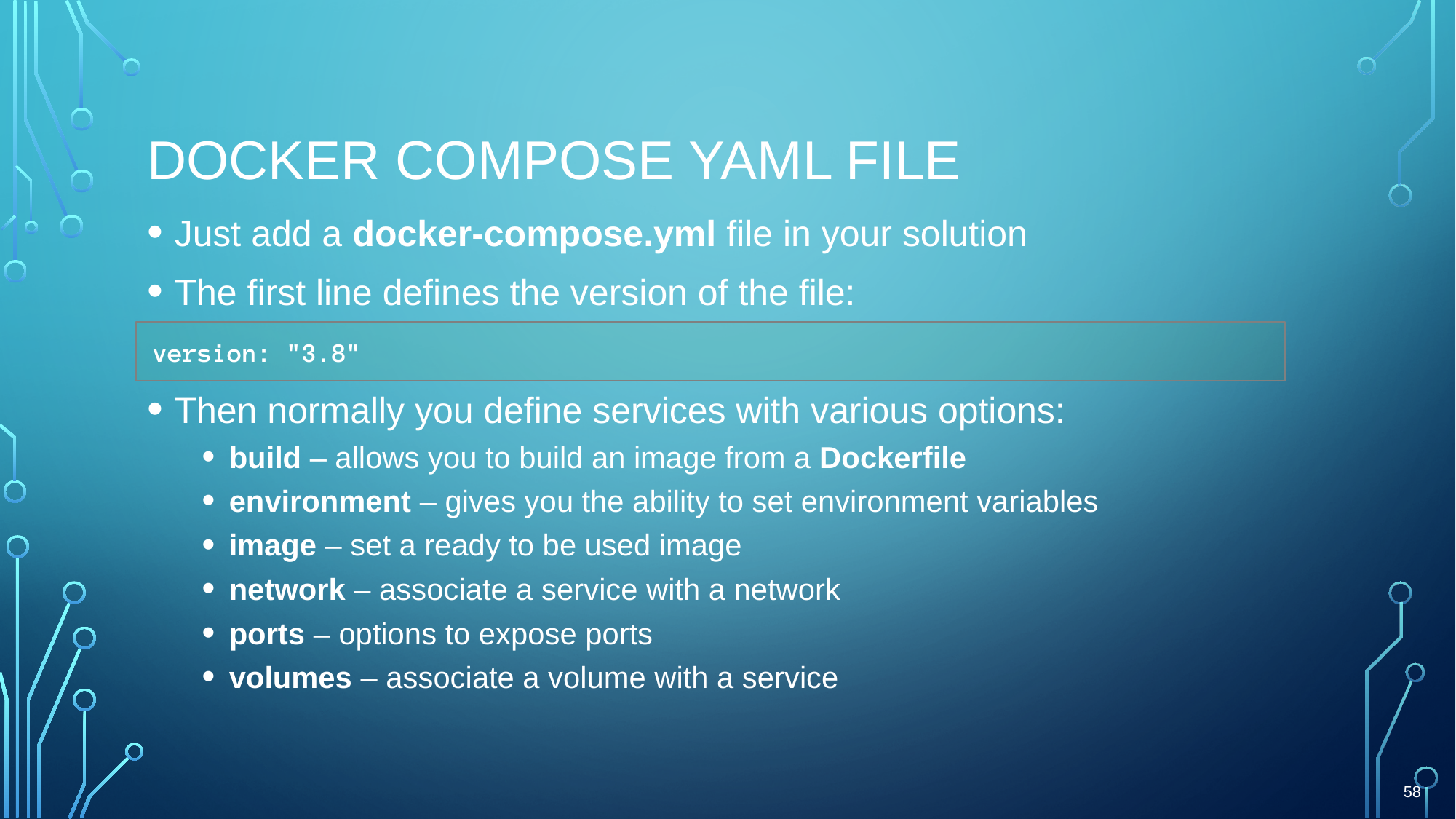

# Docker compose yaml file
Just add a docker-compose.yml file in your solution
The first line defines the version of the file:

Then normally you define services with various options:
build – allows you to build an image from a Dockerfile
environment – gives you the ability to set environment variables
image – set a ready to be used image
network – associate a service with a network
ports – options to expose ports
volumes – associate a volume with a service
version: "3.8"
58